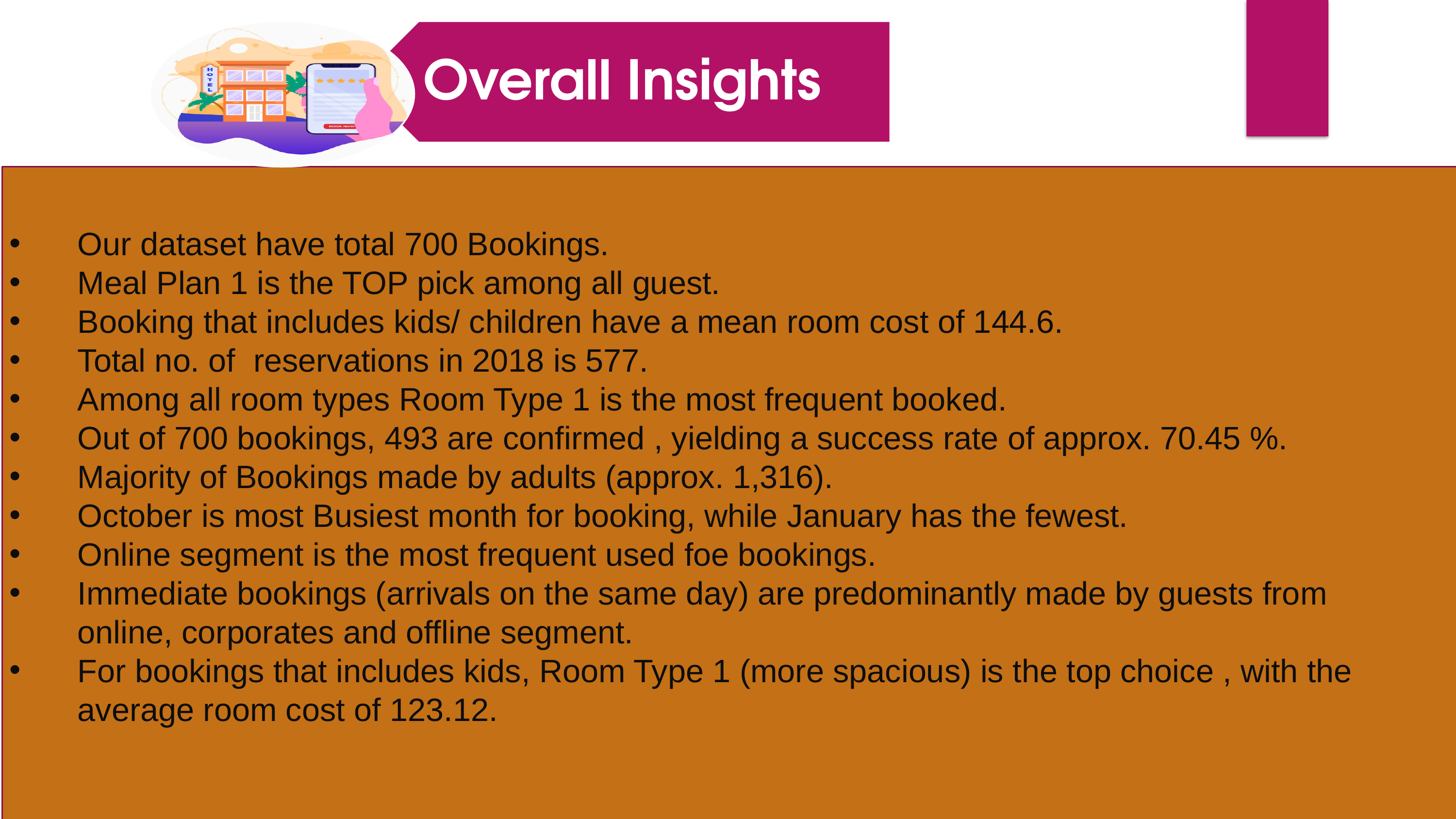

Overall Insights

Our dataset have total 700 Bookings.
Meal Plan 1 is the TOP pick among all guest.
Booking that includes kids/ children have a mean room cost of 144.6.
Total no. of  reservations in 2018 is 577.
Among all room types Room Type 1 is the most frequent booked.
Out of 700 bookings, 493 are confirmed , yielding a success rate of approx. 70.45 %.
Majority of Bookings made by adults (approx. 1,316).
October is most Busiest month for booking, while January has the fewest.
Online segment is the most frequent used foe bookings.
Immediate bookings (arrivals on the same day) are predominantly made by guests from online, corporates and offline segment.
For bookings that includes kids, Room Type 1 (more spacious) is the top choice , with the average room cost of 123.12.